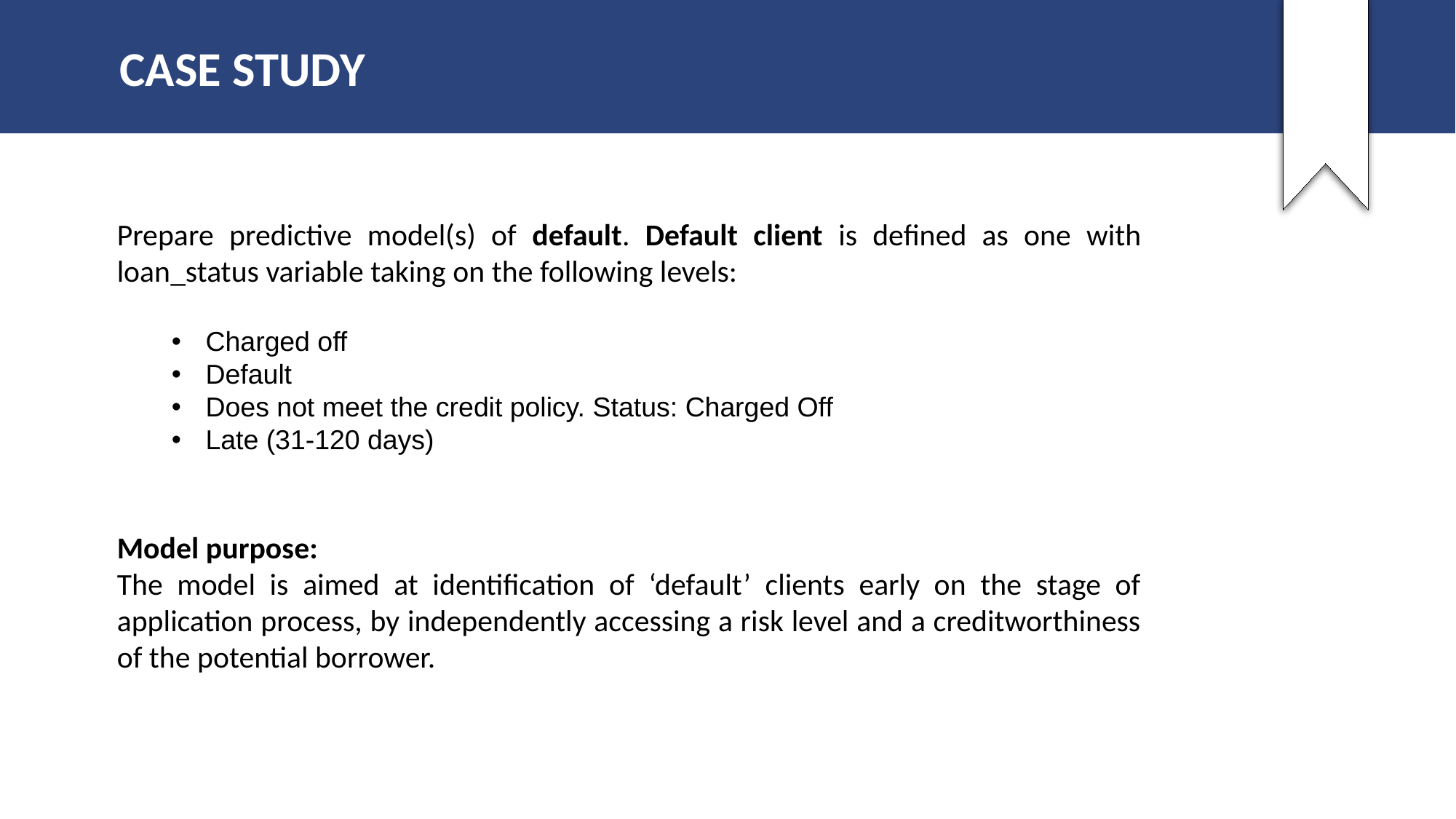

CASE STUDY

Prepare predictive model(s) of default. Default client is defined as one with loan_status variable taking on the following levels:

Charged off
Default
Does not meet the credit policy. Status: Charged Off
Late (31-120 days)

Model purpose:
The model is aimed at identification of ‘default’ clients early on the stage of application process, by independently accessing a risk level and a creditworthiness of the potential borrower.